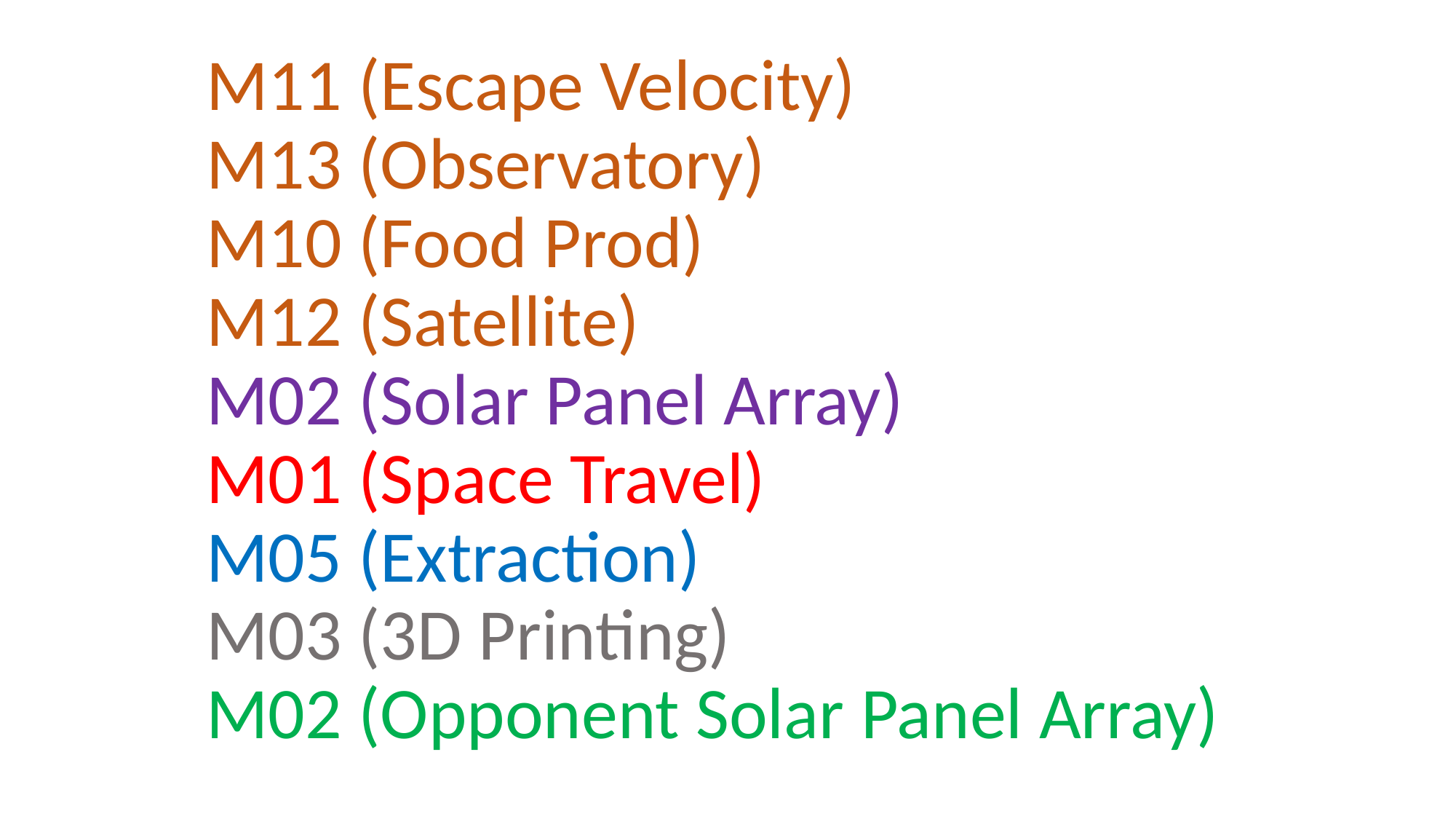

# M11 (Escape Velocity) M13 (Observatory) M10 (Food Prod) M12 (Satellite) M02 (Solar Panel Array) M01 (Space Travel) M05 (Extraction) M03 (3D Printing) M02 (Opponent Solar Panel Array)